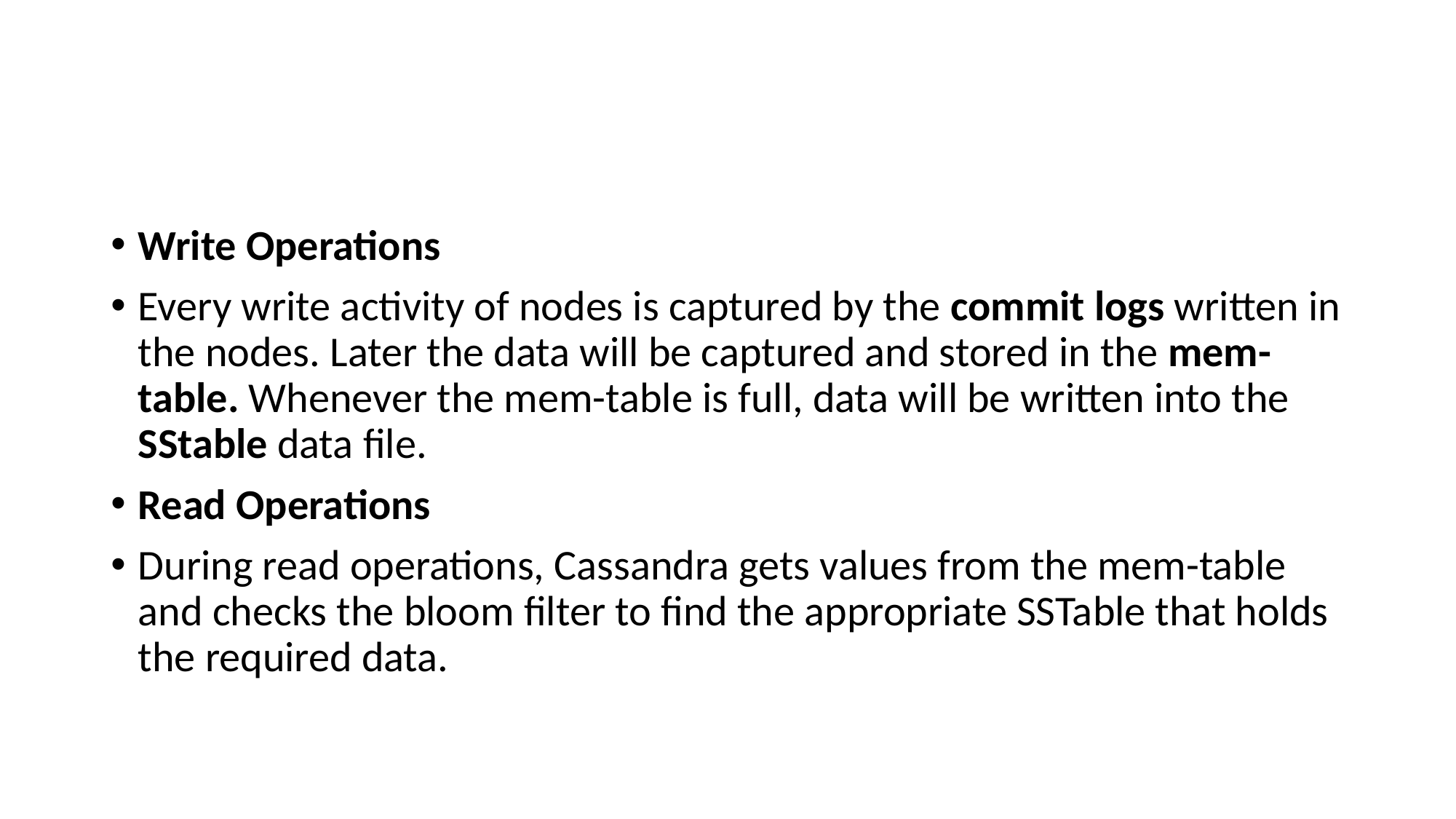

#
Write Operations
Every write activity of nodes is captured by the commit logs written in the nodes. Later the data will be captured and stored in the mem-table. Whenever the mem-table is full, data will be written into the SStable data file.
Read Operations
During read operations, Cassandra gets values from the mem-table and checks the bloom filter to find the appropriate SSTable that holds the required data.